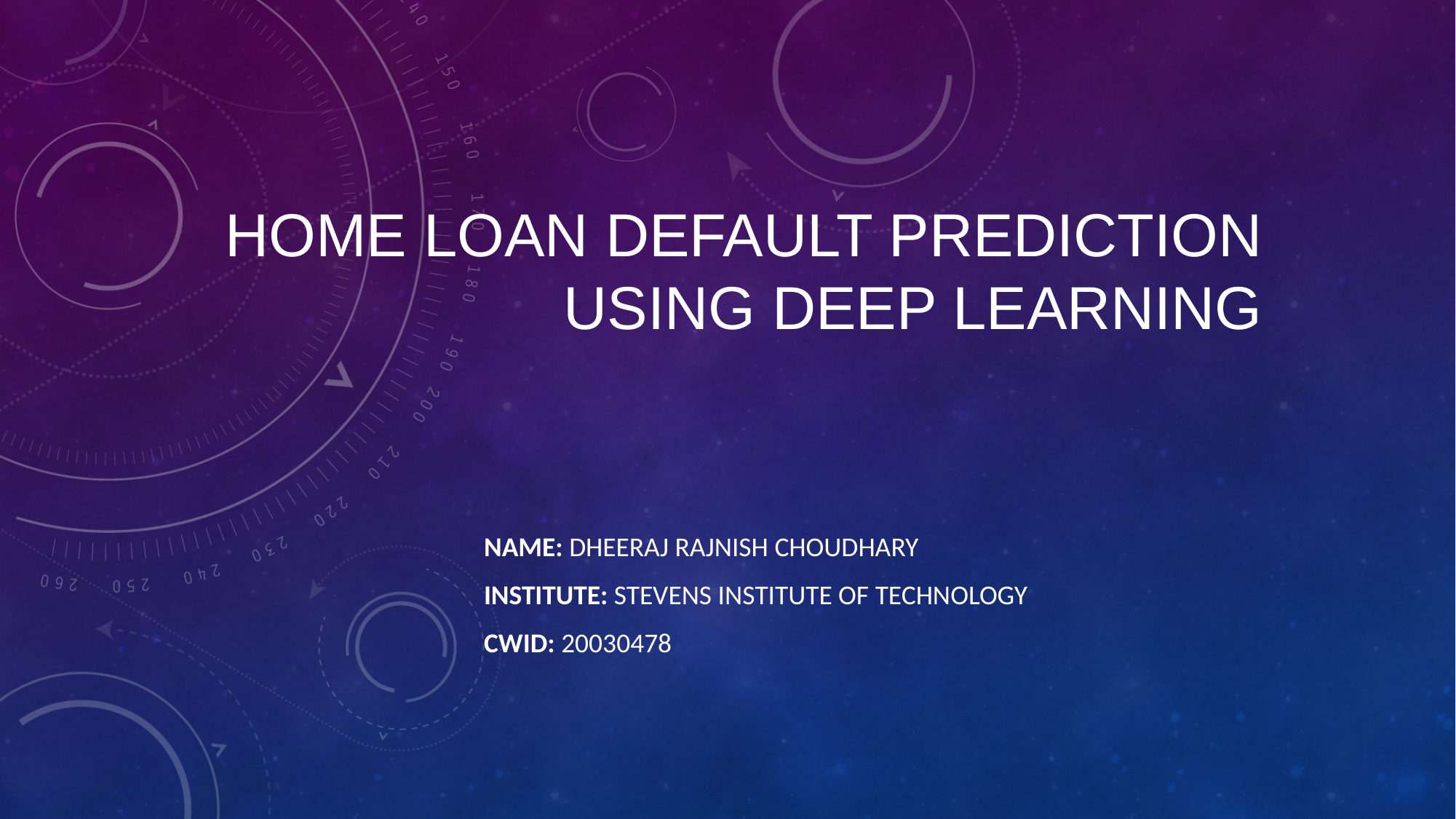

# Home Loan Default Prediction Using Deep Learning
Name: Dheeraj Rajnish Choudhary
Institute: Stevens Institute of Technology
CWID: 20030478